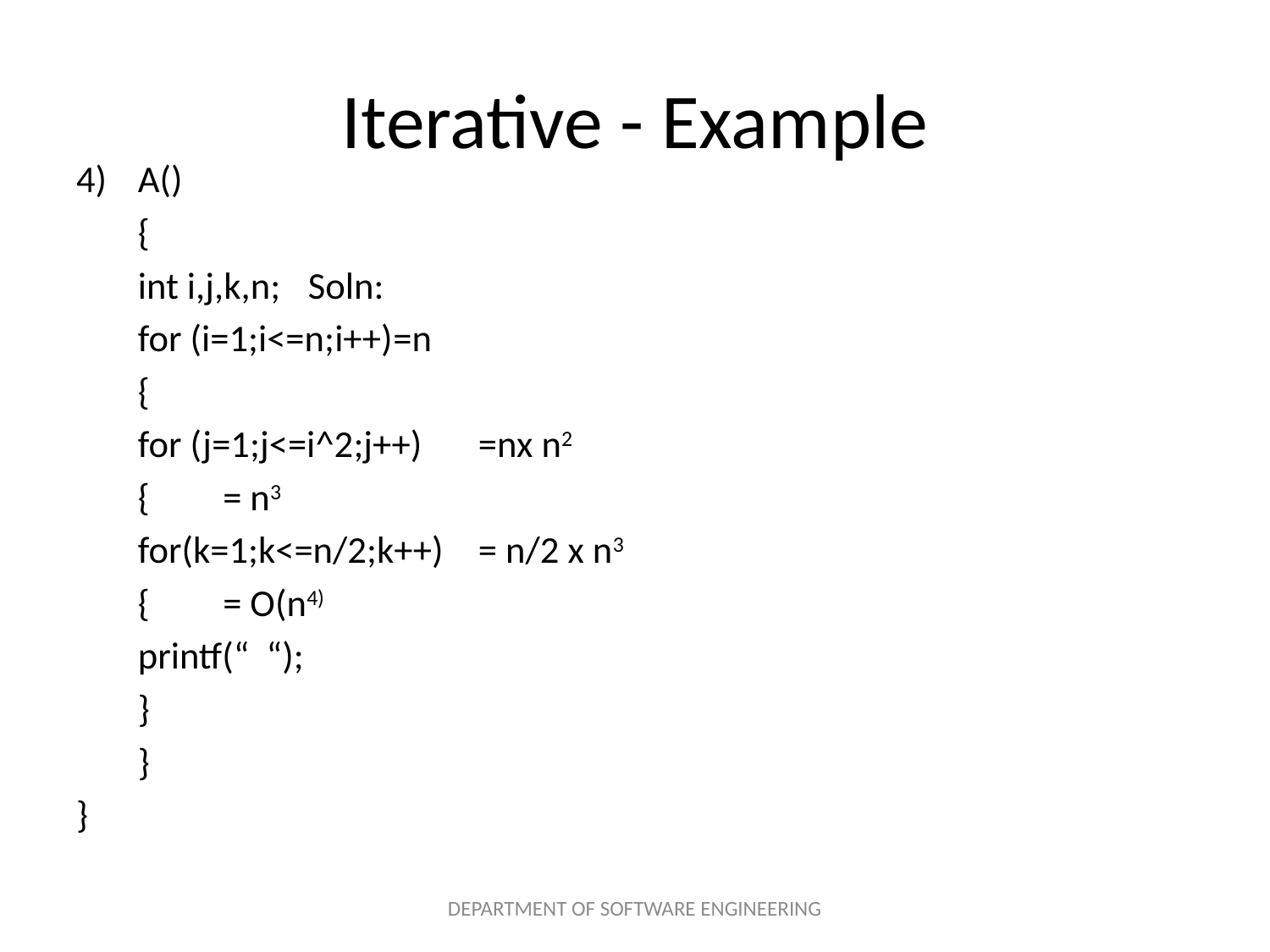

# Iterative - Example
A()
	{
	int i,j,k,n;					Soln:
	for (i=1;i<=n;i++)				=n
	{
	for (j=1;j<=i^2;j++)			=nx n2
	{						= n3
		for(k=1;k<=n/2;k++)			= n/2 x n3
			{				= O(n4)
				printf(“  “);
			}
	}
}

DEPARTMENT OF SOFTWARE ENGINEERING